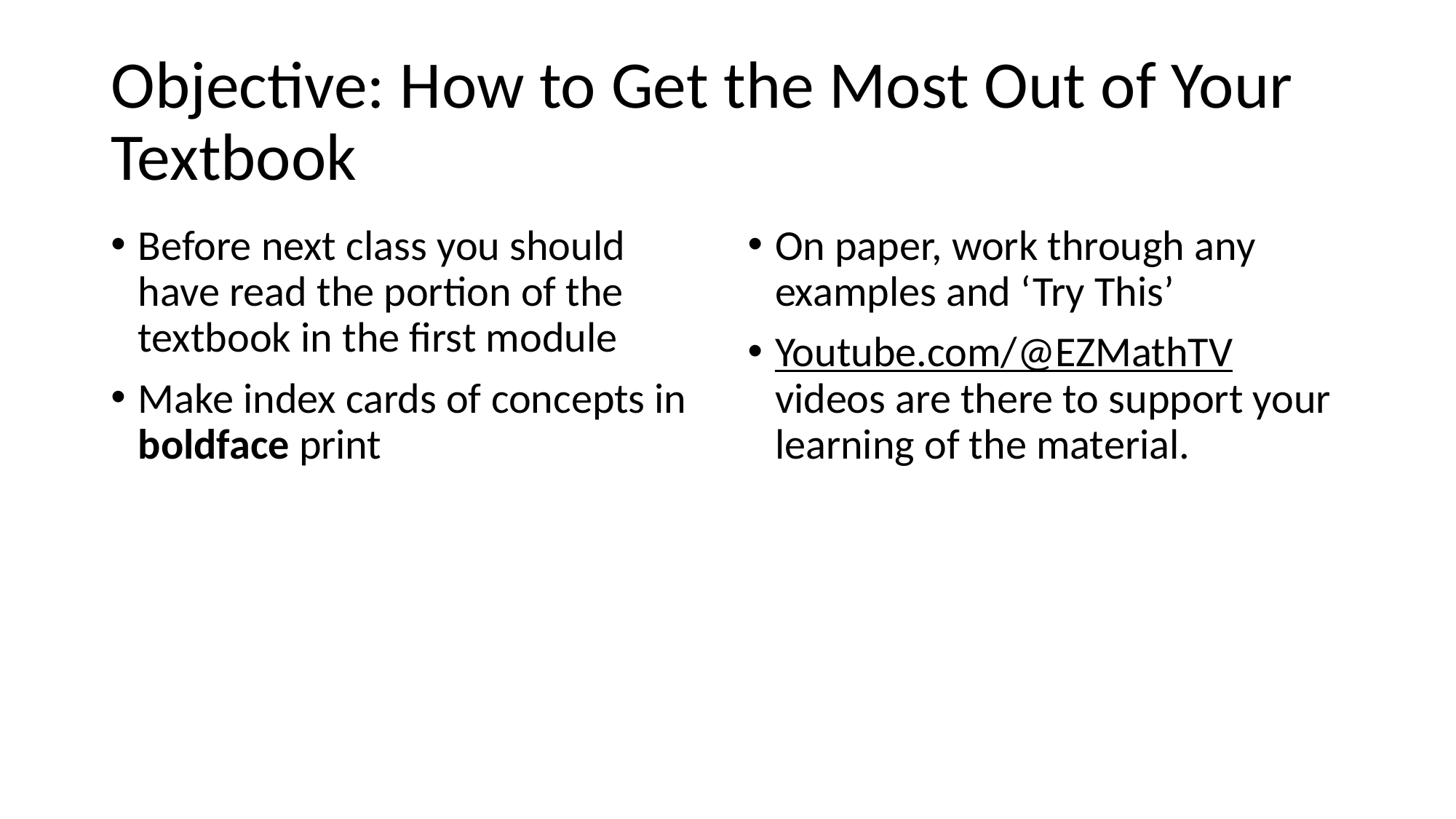

# Objective: How to Get the Most Out of Your Textbook
Before next class you should have read the portion of the textbook in the first module
Make index cards of concepts in boldface print
On paper, work through any examples and ‘Try This’
Youtube.com/@EZMathTV videos are there to support your learning of the material.